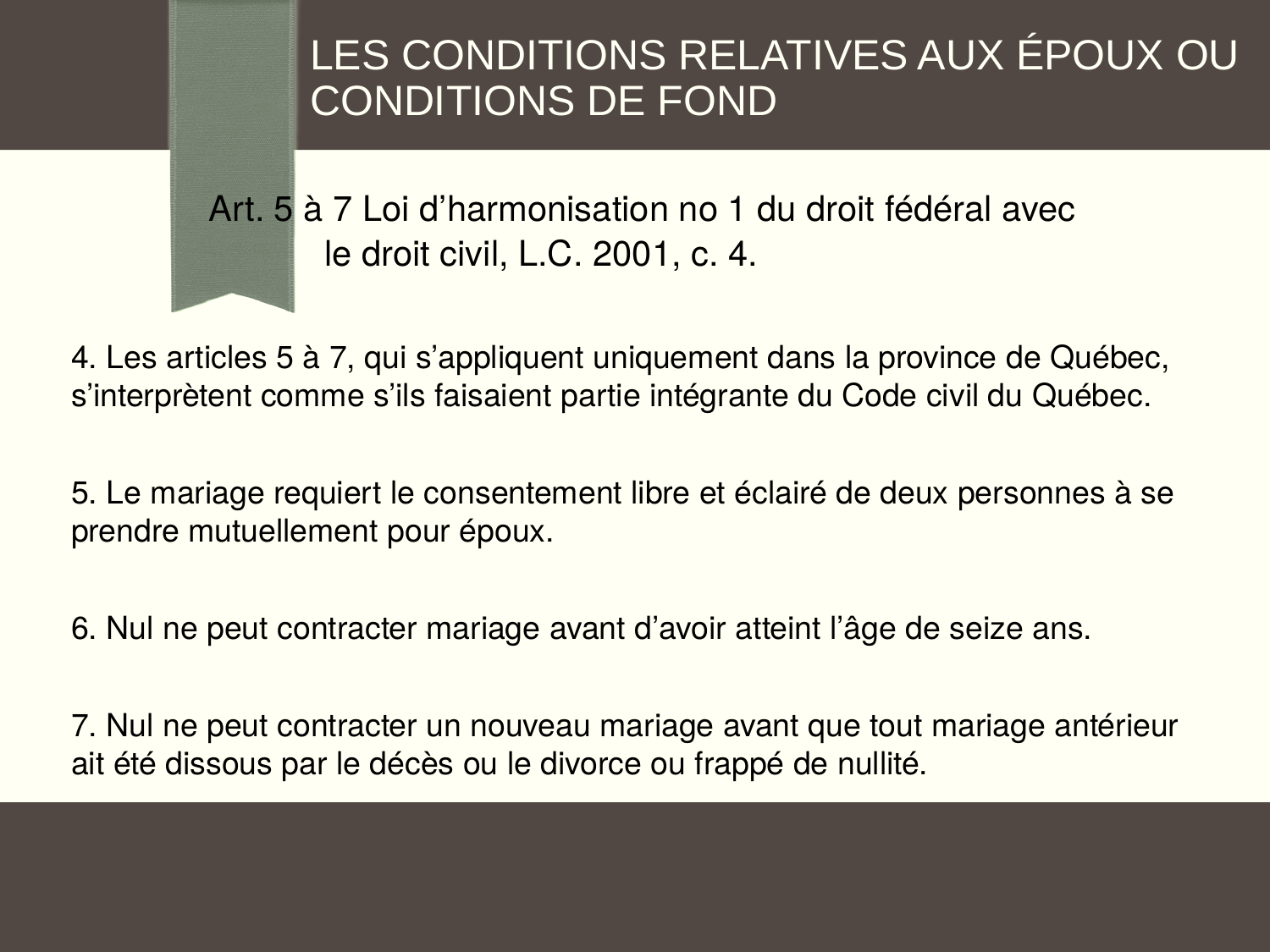

LES CONDITIONS RELATIVES AUX ÉPOUX OU CONDITIONS DE FOND
          Art. 5 à 7 Loi d’harmonisation no 1 du droit fédéral avec
                          le droit civil, L.C. 2001, c. 4.

4. Les articles 5 à 7, qui s’appliquent uniquement dans la province de Québec, s’interprètent comme s’ils faisaient partie intégrante du Code civil du Québec.

5. Le mariage requiert le consentement libre et éclairé de deux personnes à se prendre mutuellement pour époux.

6. Nul ne peut contracter mariage avant d’avoir atteint l’âge de seize ans.

7. Nul ne peut contracter un nouveau mariage avant que tout mariage antérieur ait été dissous par le décès ou le divorce ou frappé de nullité.